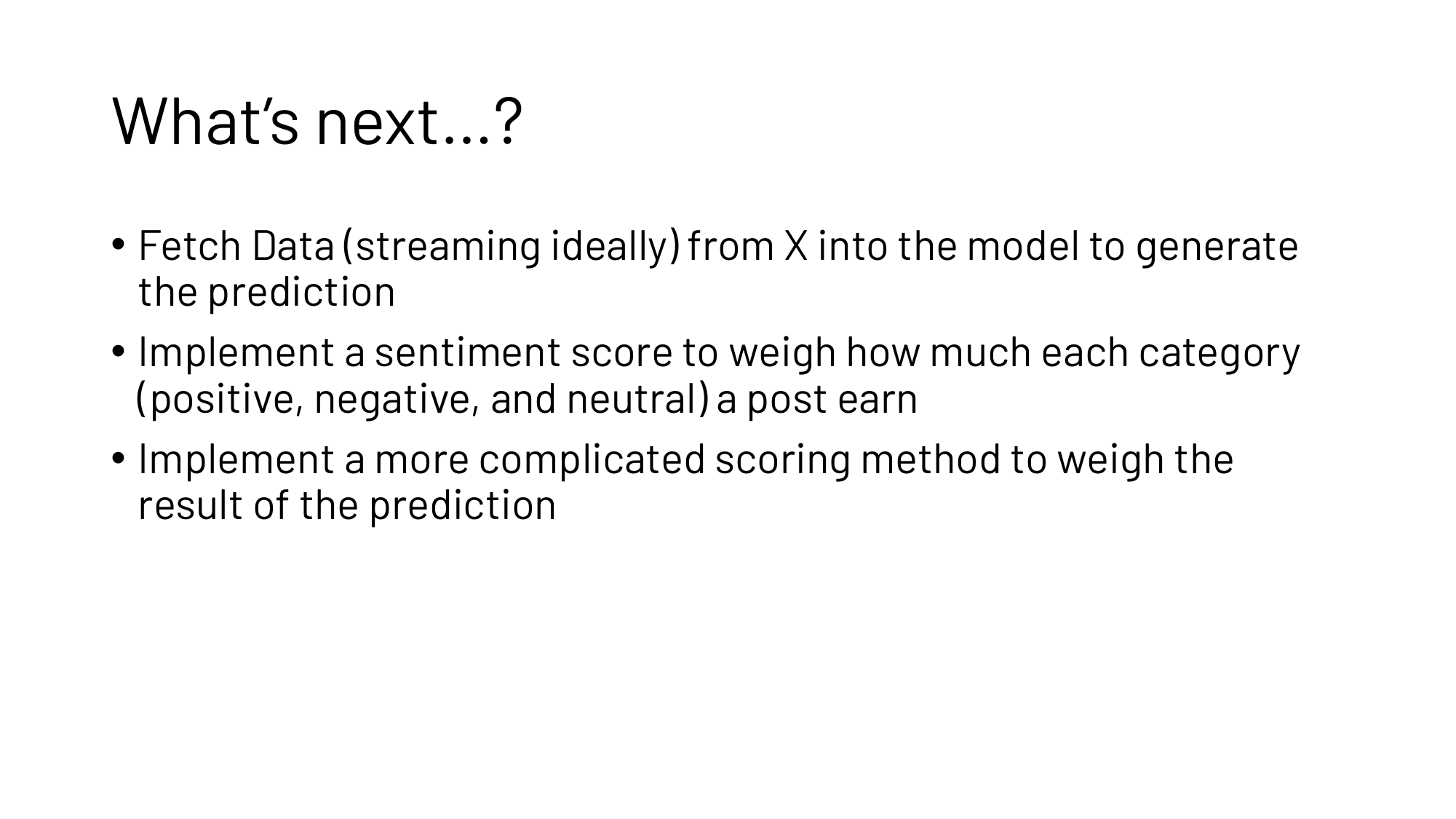

# What’s next…?
Fetch Data (streaming ideally) from X into the model to generate the prediction
Implement a sentiment score to weigh how much each category (positive, negative, and neutral) a post earn
Implement a more complicated scoring method to weigh the result of the prediction